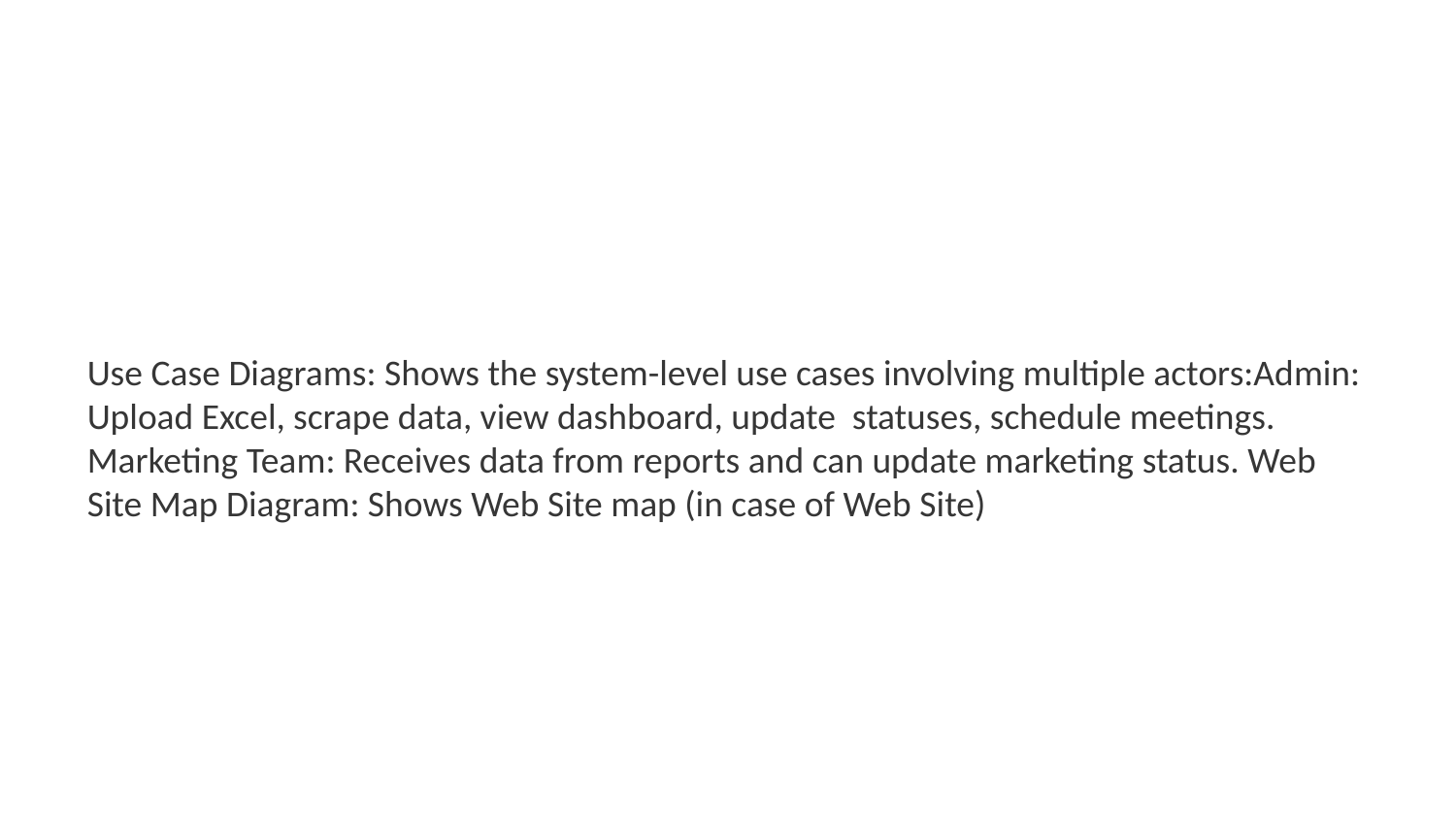

Use Case Diagrams: Shows the system-level use cases involving multiple actors:Admin: Upload Excel, scrape data, view dashboard, update  statuses, schedule meetings. Marketing Team: Receives data from reports and can update marketing status. Web Site Map Diagram: Shows Web Site map (in case of Web Site)